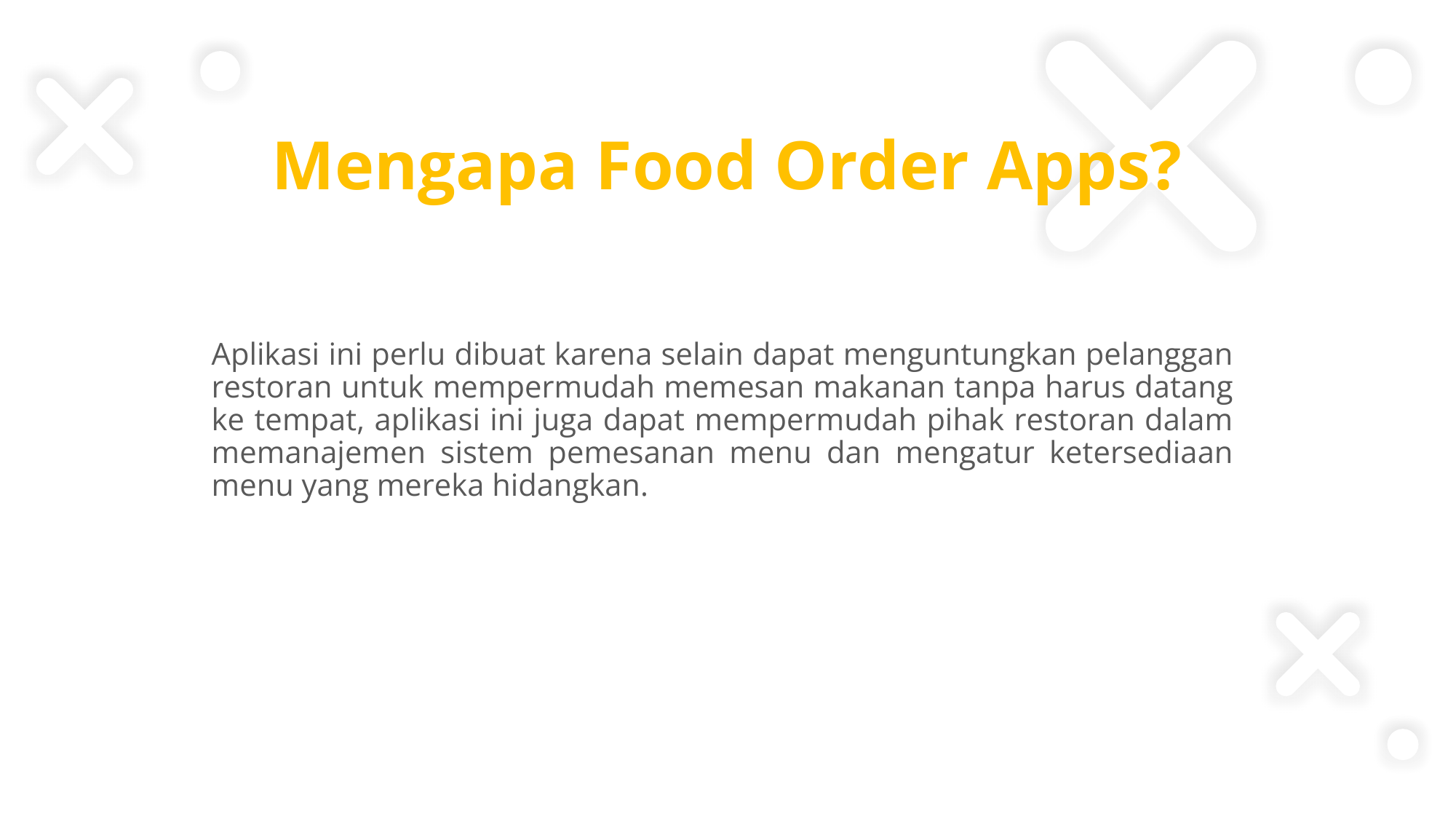

# Mengapa Food Order Apps?

Aplikasi ini perlu dibuat karena selain dapat menguntungkan pelanggan restoran untuk mempermudah memesan makanan tanpa harus datang ke tempat, aplikasi ini juga dapat mempermudah pihak restoran dalam memanajemen sistem pemesanan menu dan mengatur ketersediaan menu yang mereka hidangkan.